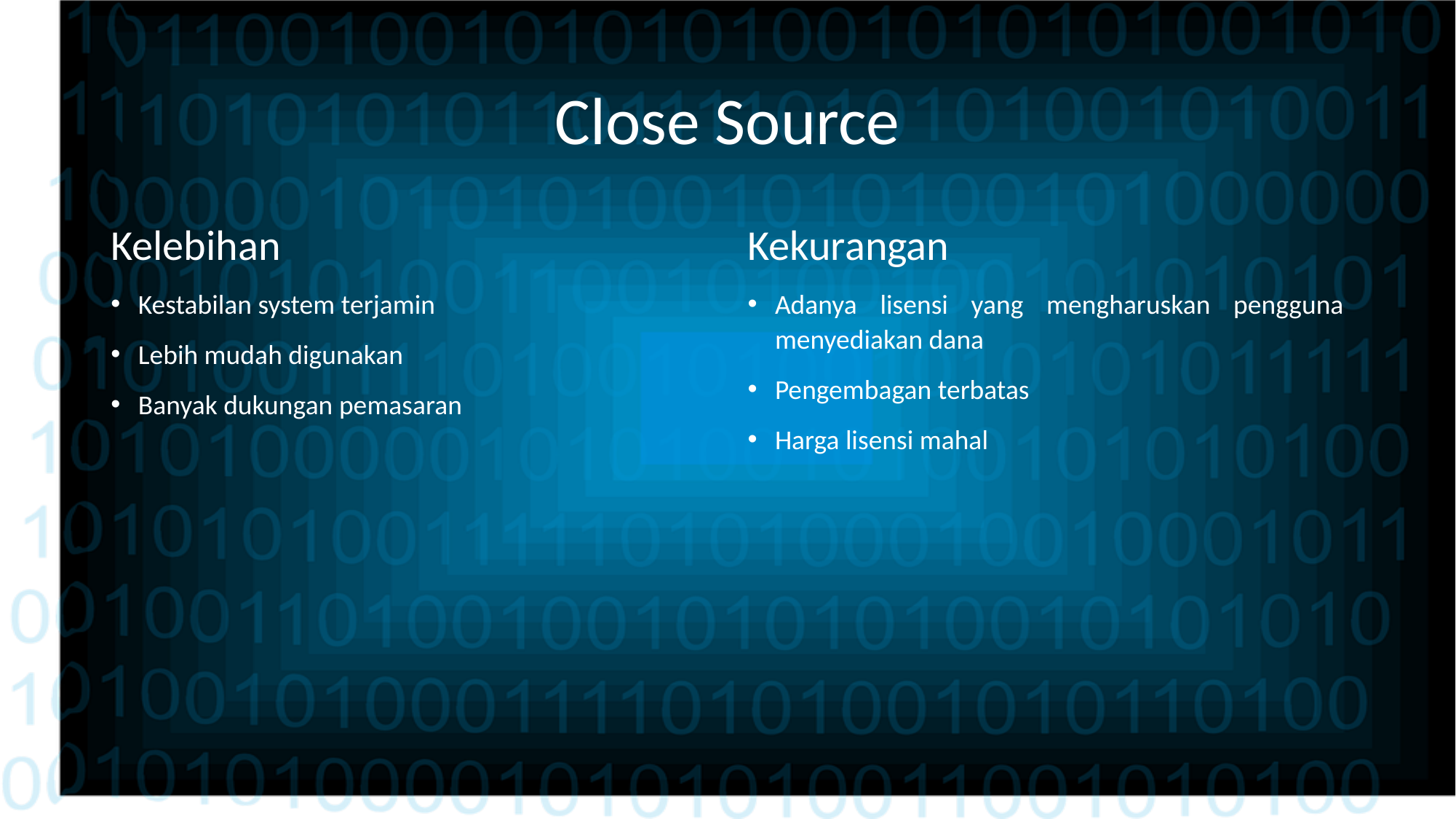

# Close Source
Kelebihan
Kestabilan system terjamin
Lebih mudah digunakan
Banyak dukungan pemasaran

Kekurangan
Adanya lisensi yang mengharuskan pengguna menyediakan dana
Pengembagan terbatas
Harga lisensi mahal